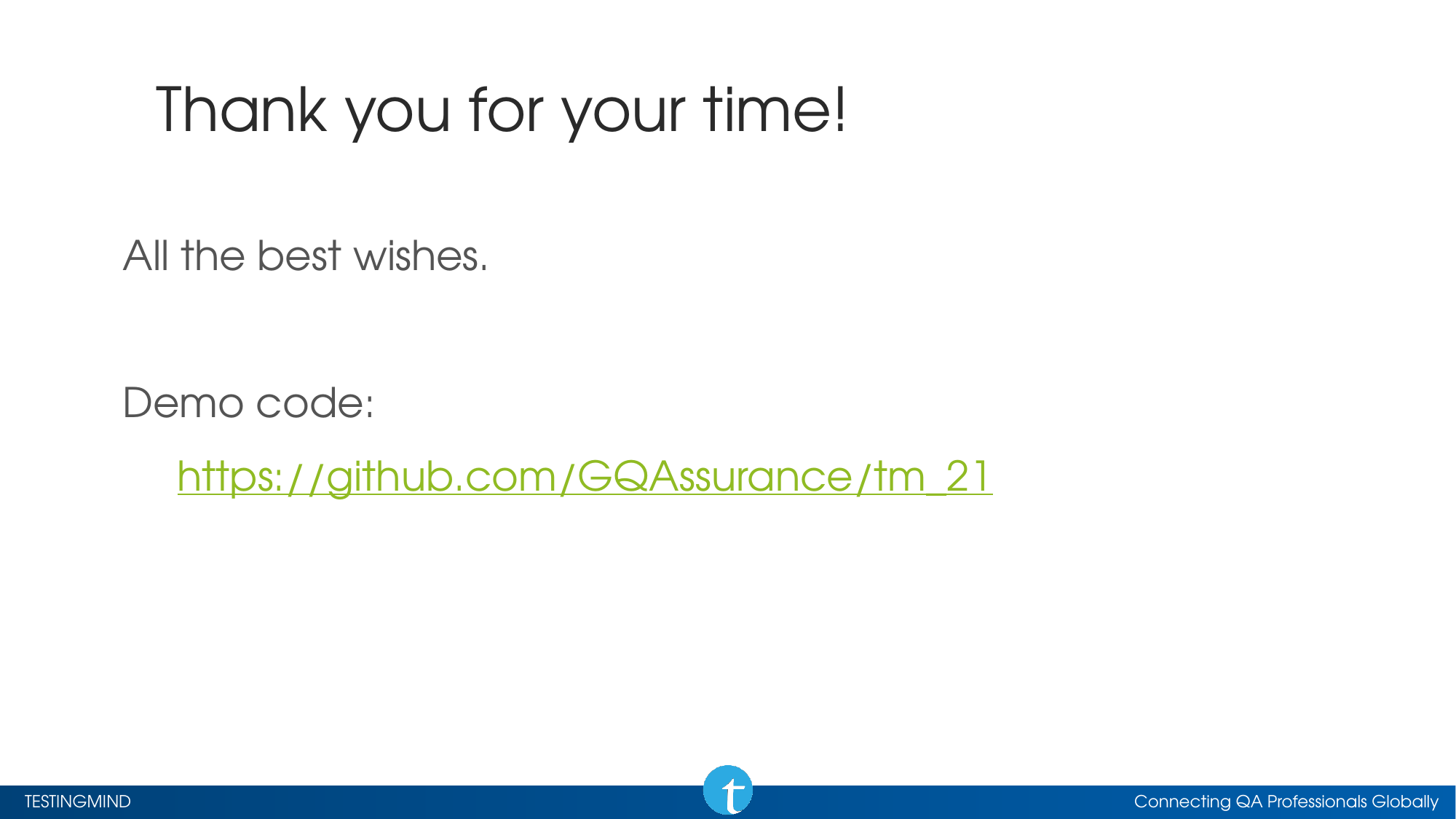

# Thank you for your time!
All the best wishes.

Demo code:
https://github.com/GQAssurance/tm_21